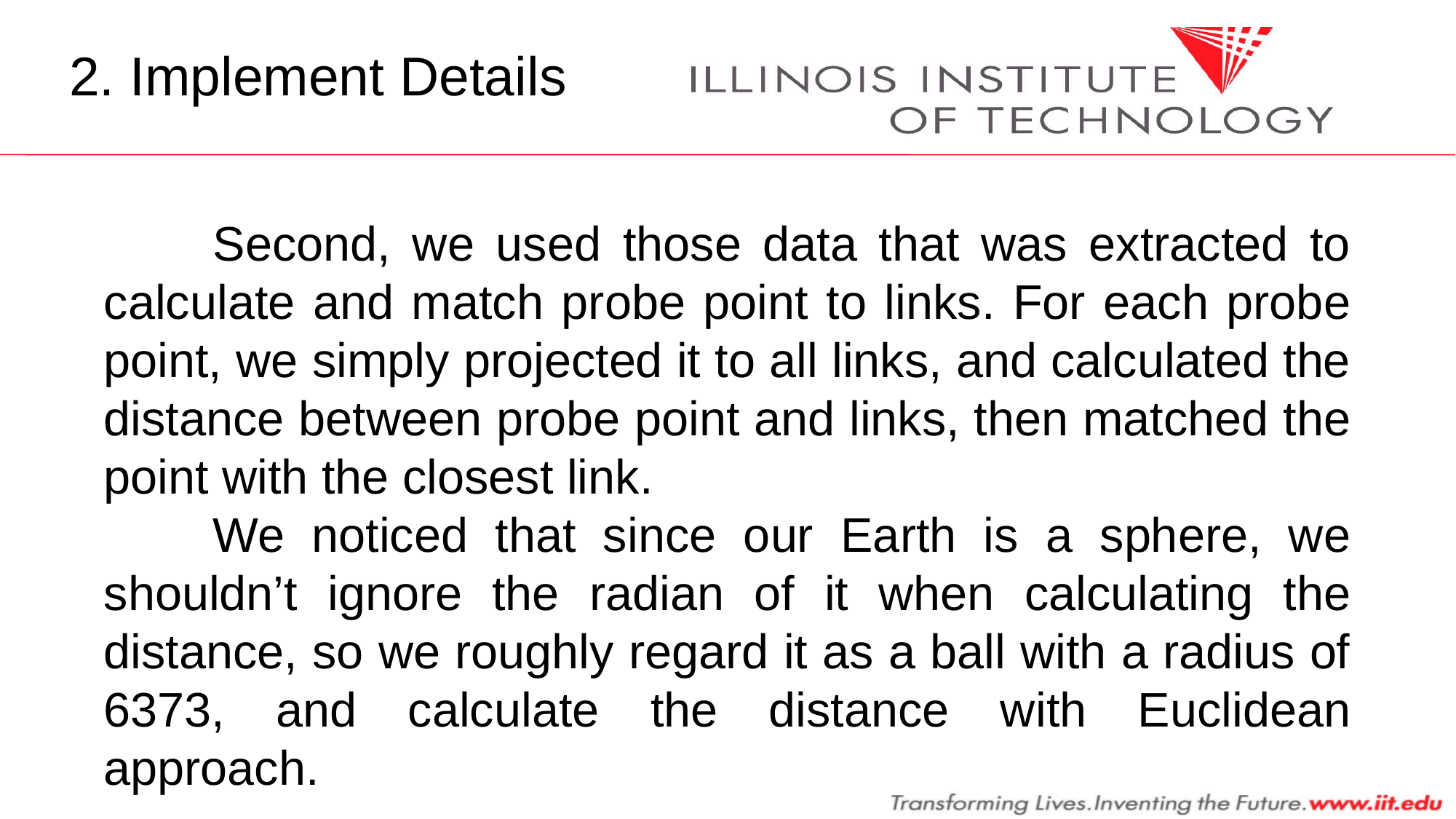

2. Implement Details
	Second, we used those data that was extracted to calculate and match probe point to links. For each probe point, we simply projected it to all links, and calculated the distance between probe point and links, then matched the point with the closest link.
	We noticed that since our Earth is a sphere, we shouldn’t ignore the radian of it when calculating the distance, so we roughly regard it as a ball with a radius of 6373, and calculate the distance with Euclidean approach.